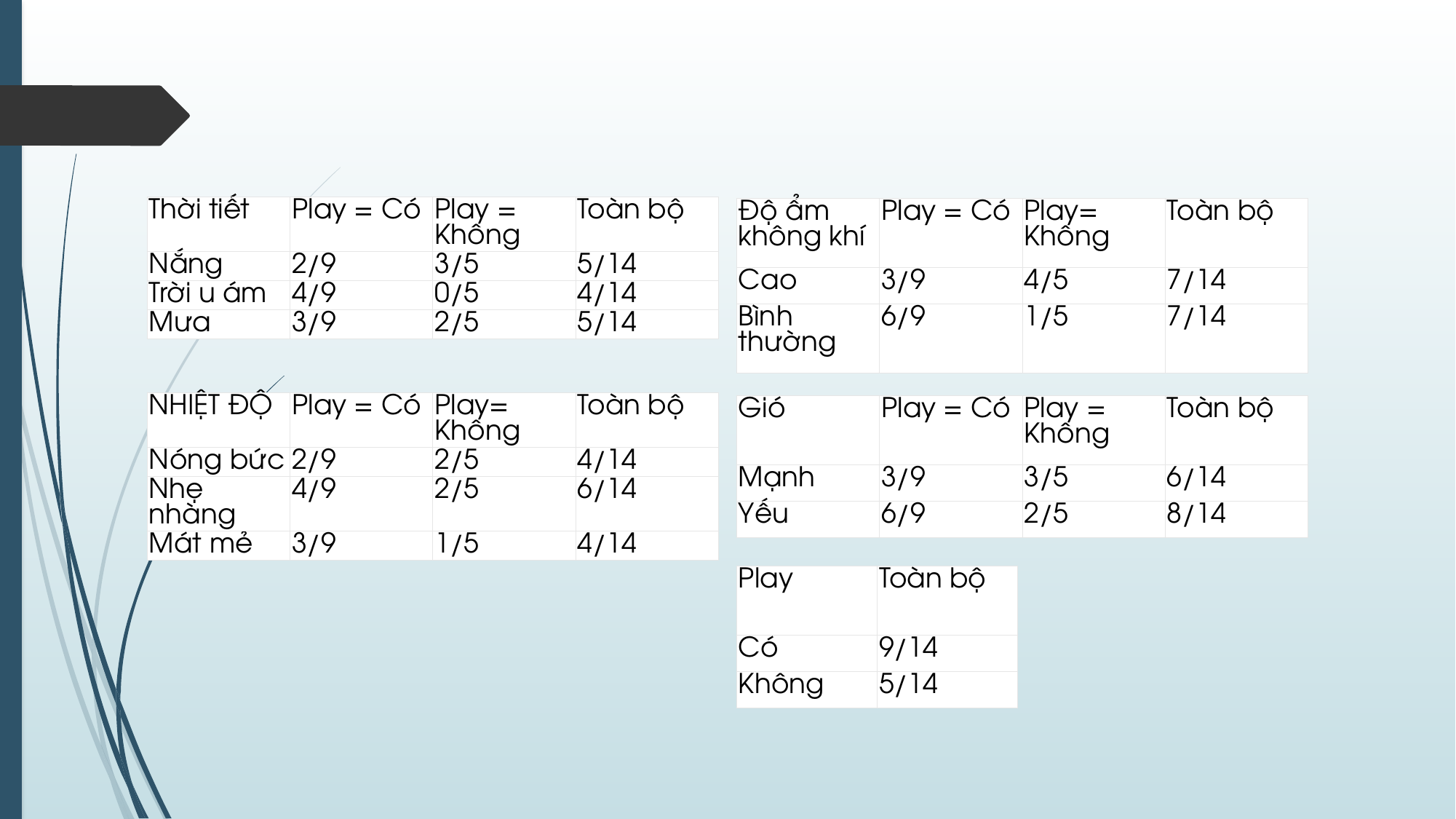

| Thời tiết | Play = Có | Play = Không | Toàn bộ |
| --- | --- | --- | --- |
| Nắng | 2/9 | 3/5 | 5/14 |
| Trời u ám | 4/9 | 0/5 | 4/14 |
| Mưa | 3/9 | 2/5 | 5/14 |
| Độ ẩm không khí | Play = Có | Play= Không | Toàn bộ |
| --- | --- | --- | --- |
| Cao | 3/9 | 4/5 | 7/14 |
| Bình thường | 6/9 | 1/5 | 7/14 |
| NHIỆT ĐỘ | Play = Có | Play= Không | Toàn bộ |
| --- | --- | --- | --- |
| Nóng bức | 2/9 | 2/5 | 4/14 |
| Nhẹ nhàng | 4/9 | 2/5 | 6/14 |
| Mát mẻ | 3/9 | 1/5 | 4/14 |
| Gió | Play = Có | Play = Không | Toàn bộ |
| --- | --- | --- | --- |
| Mạnh | 3/9 | 3/5 | 6/14 |
| Yếu | 6/9 | 2/5 | 8/14 |

| Play | Toàn bộ |
| --- | --- |
| Có | 9/14 |
| Không | 5/14 |